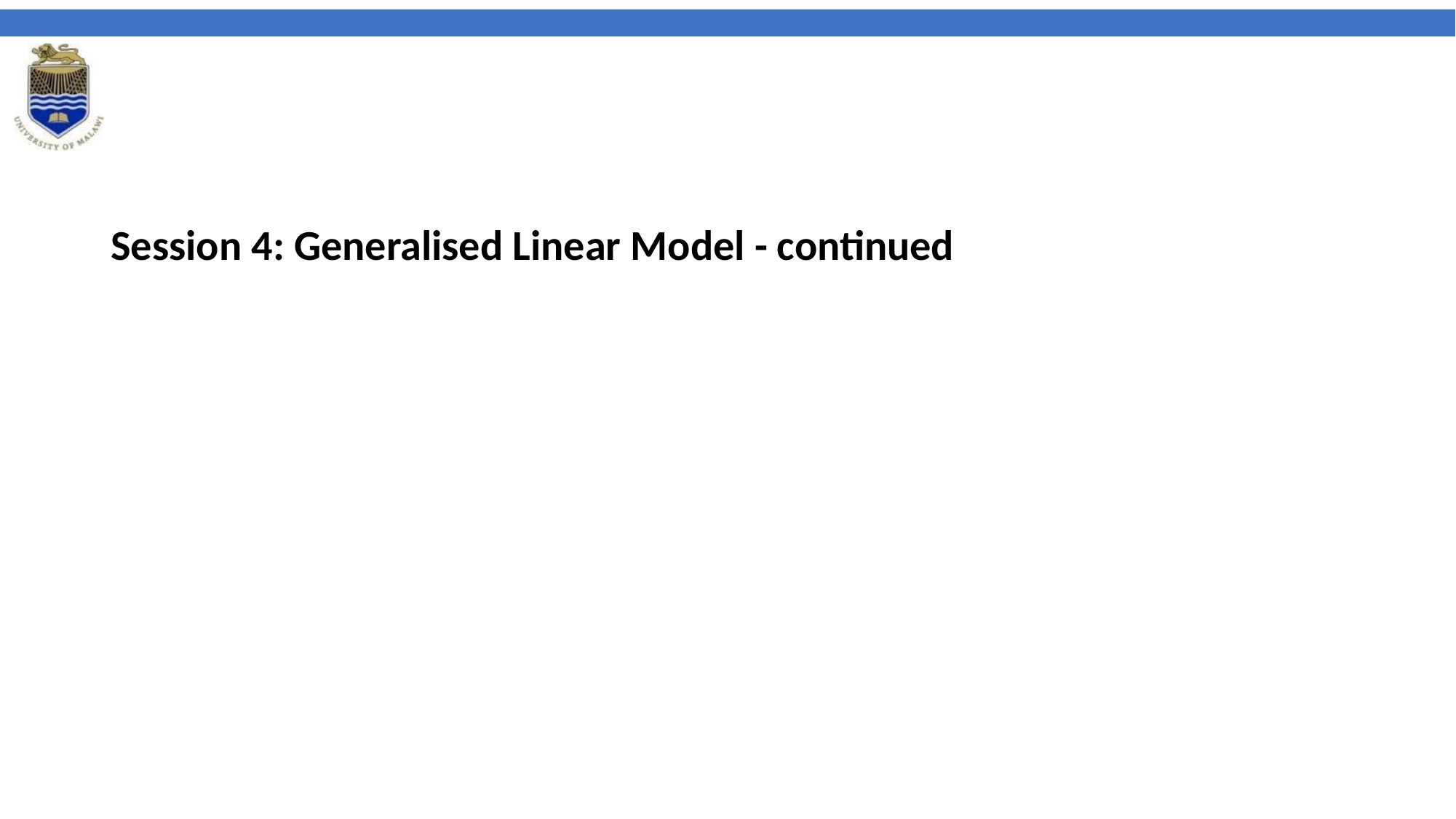

Session 4: Generalised Linear Model - continued